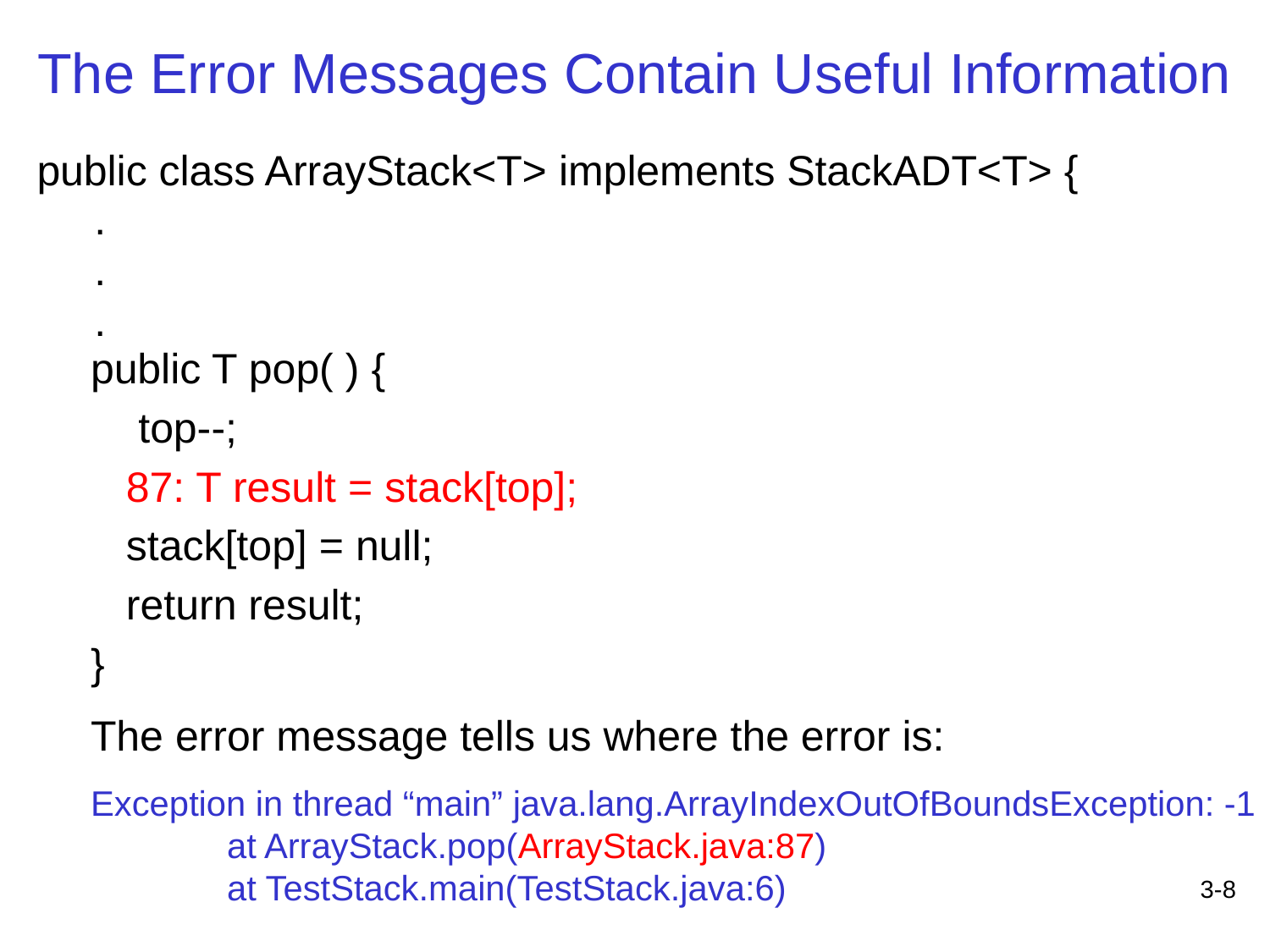

The Error Messages Contain Useful Information
public class ArrayStack<T> implements StackADT<T> {
.
.
.
public T pop( ) {
	top--;
   87: T result = stack[top];
   stack[top] = null;
   return result;
}
The error message tells us where the error is:
Exception in thread “main” java.lang.ArrayIndexOutOfBoundsException: -1
              at ArrayStack.pop(ArrayStack.java:87)
              at TestStack.main(TestStack.java:6)

3-8